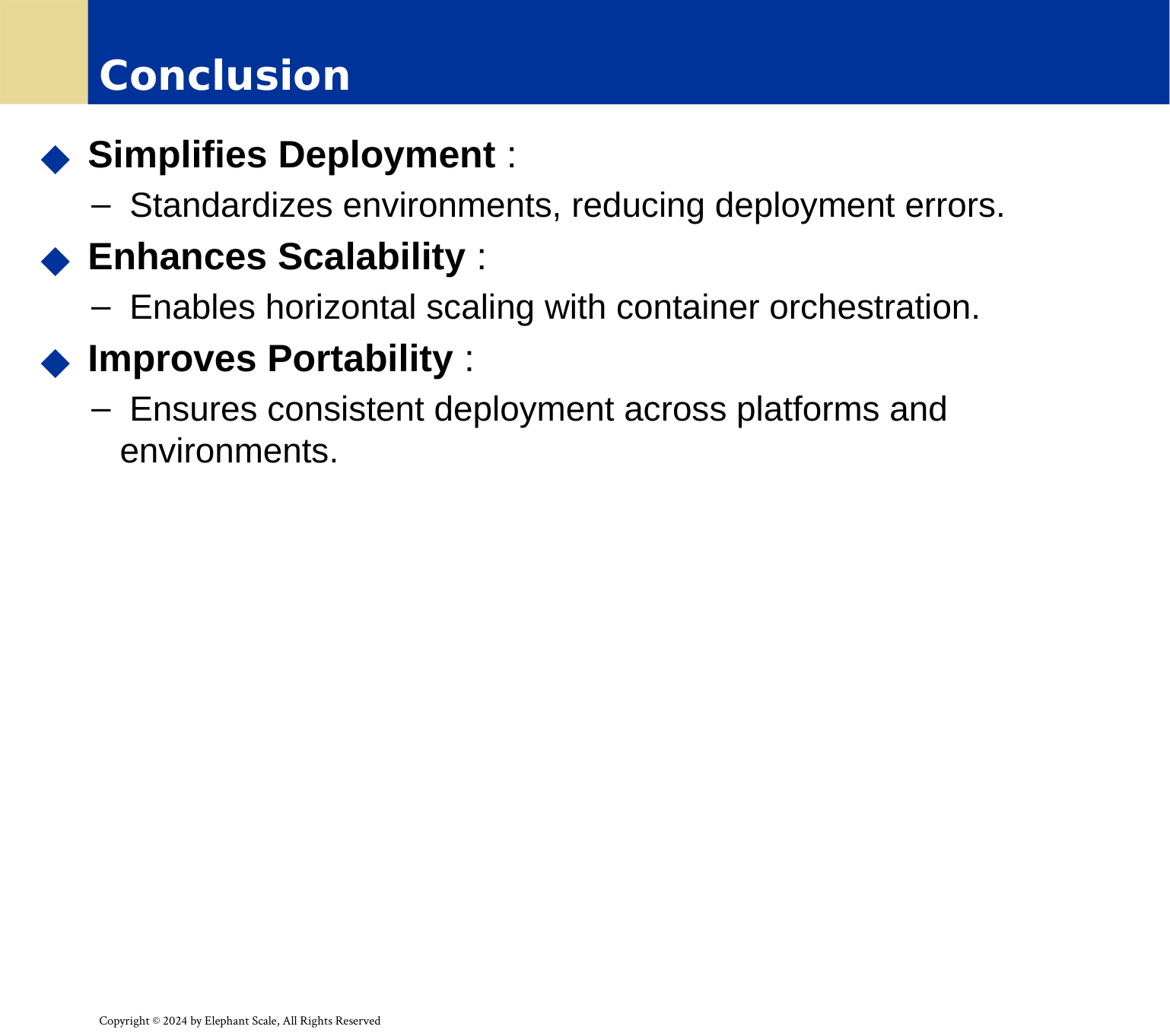

# Conclusion
 Simplifies Deployment :
 Standardizes environments, reducing deployment errors.
 Enhances Scalability :
 Enables horizontal scaling with container orchestration.
 Improves Portability :
 Ensures consistent deployment across platforms and environments.
Copyright © 2024 by Elephant Scale, All Rights Reserved